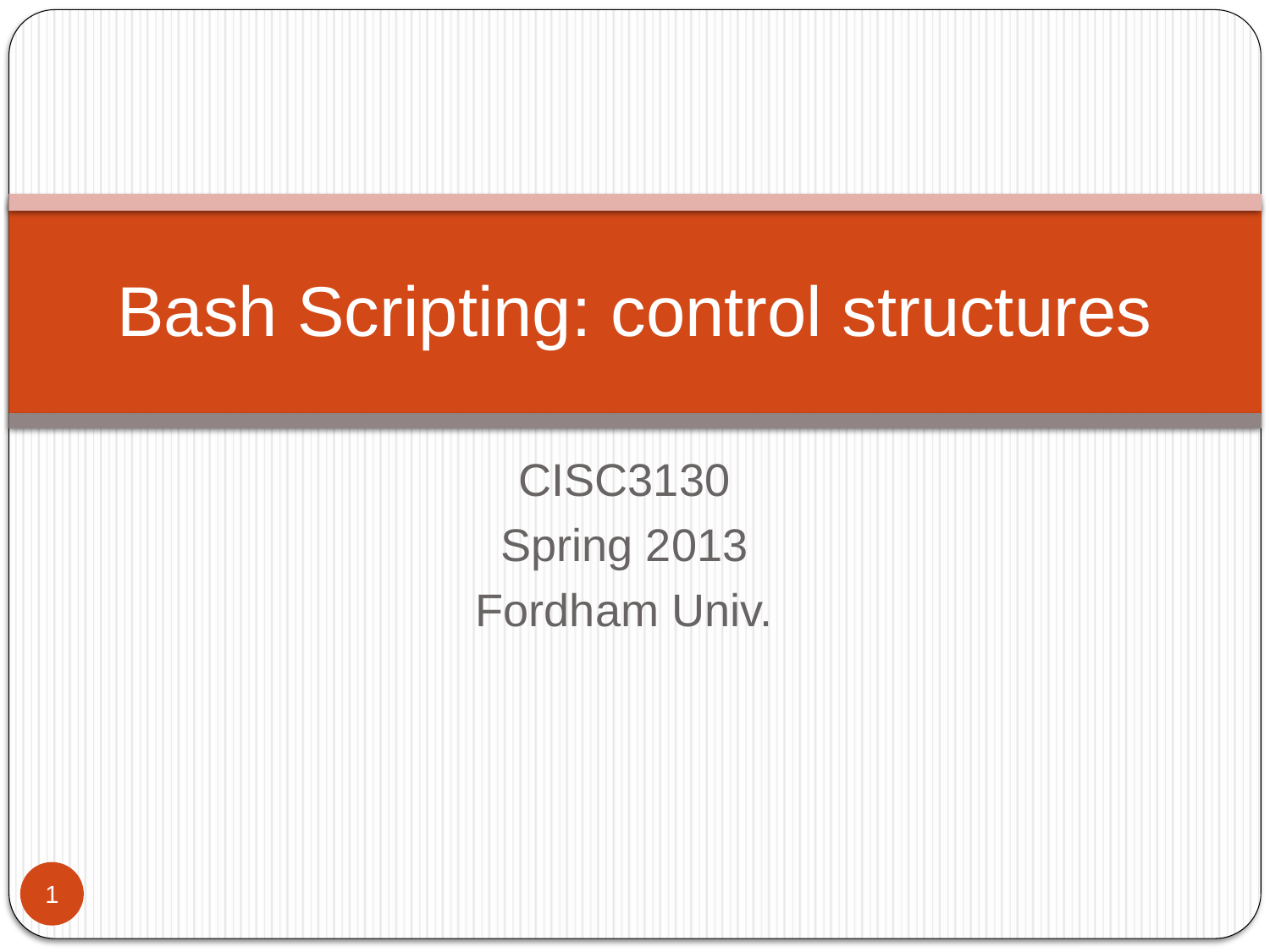

# Bash Scripting: control structures
CISC3130
Spring 2013
Fordham Univ.
1